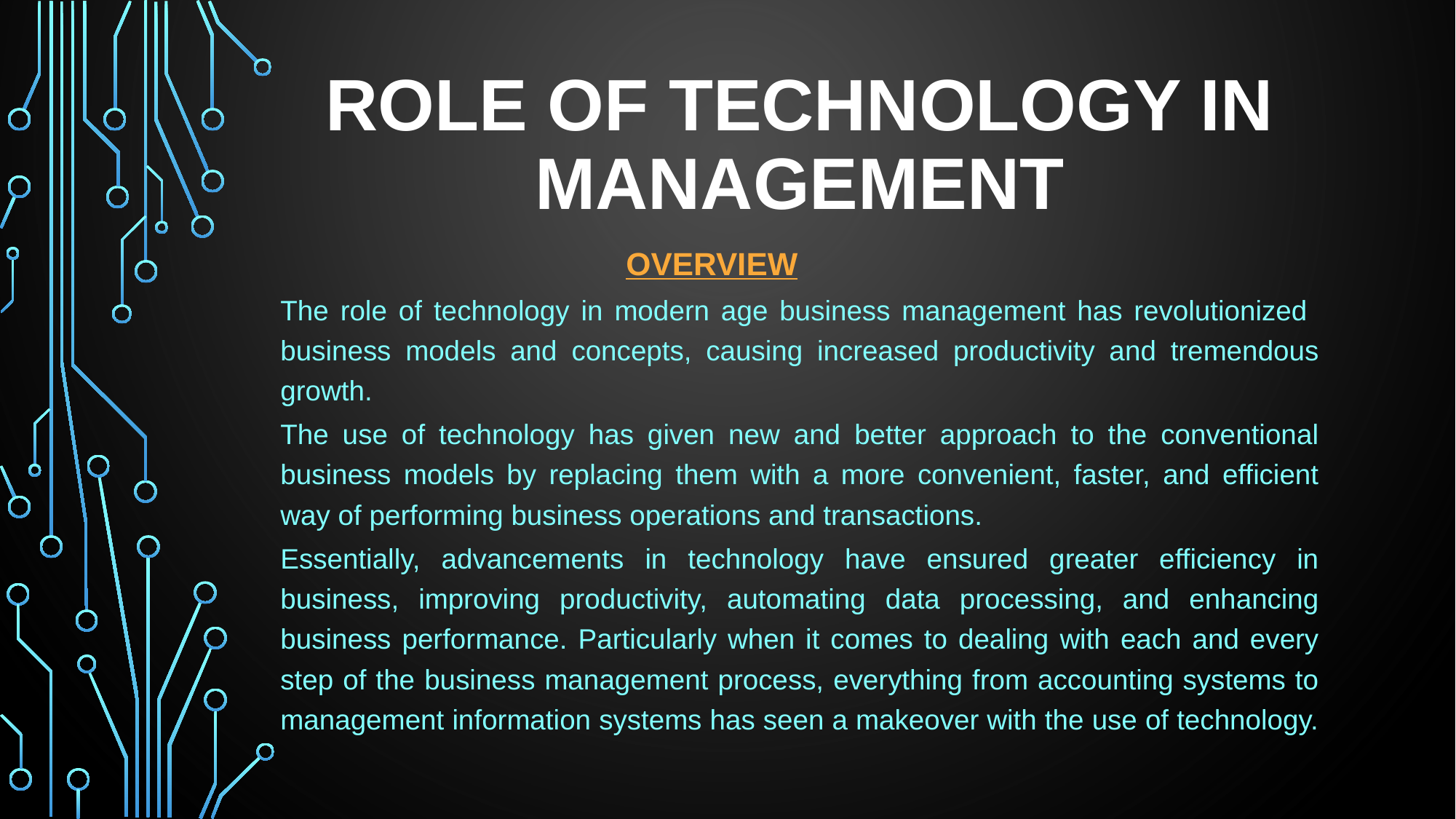

# ROLE OF TECHNOLOGY IN MANAGEMENT
                                                                                                    OVERVIEW
The role of technology in modern age business management has revolutionized  business models and concepts, causing increased productivity and tremendous growth.
The use of technology has given new and better approach to the conventional business models by replacing them with a more convenient, faster, and efficient way of performing business operations and transactions.
Essentially, advancements in technology have ensured greater efficiency in business, improving productivity, automating data processing, and enhancing business performance. Particularly when it comes to dealing with each and every step of the business management process, everything from accounting systems to management information systems has seen a makeover with the use of technology.